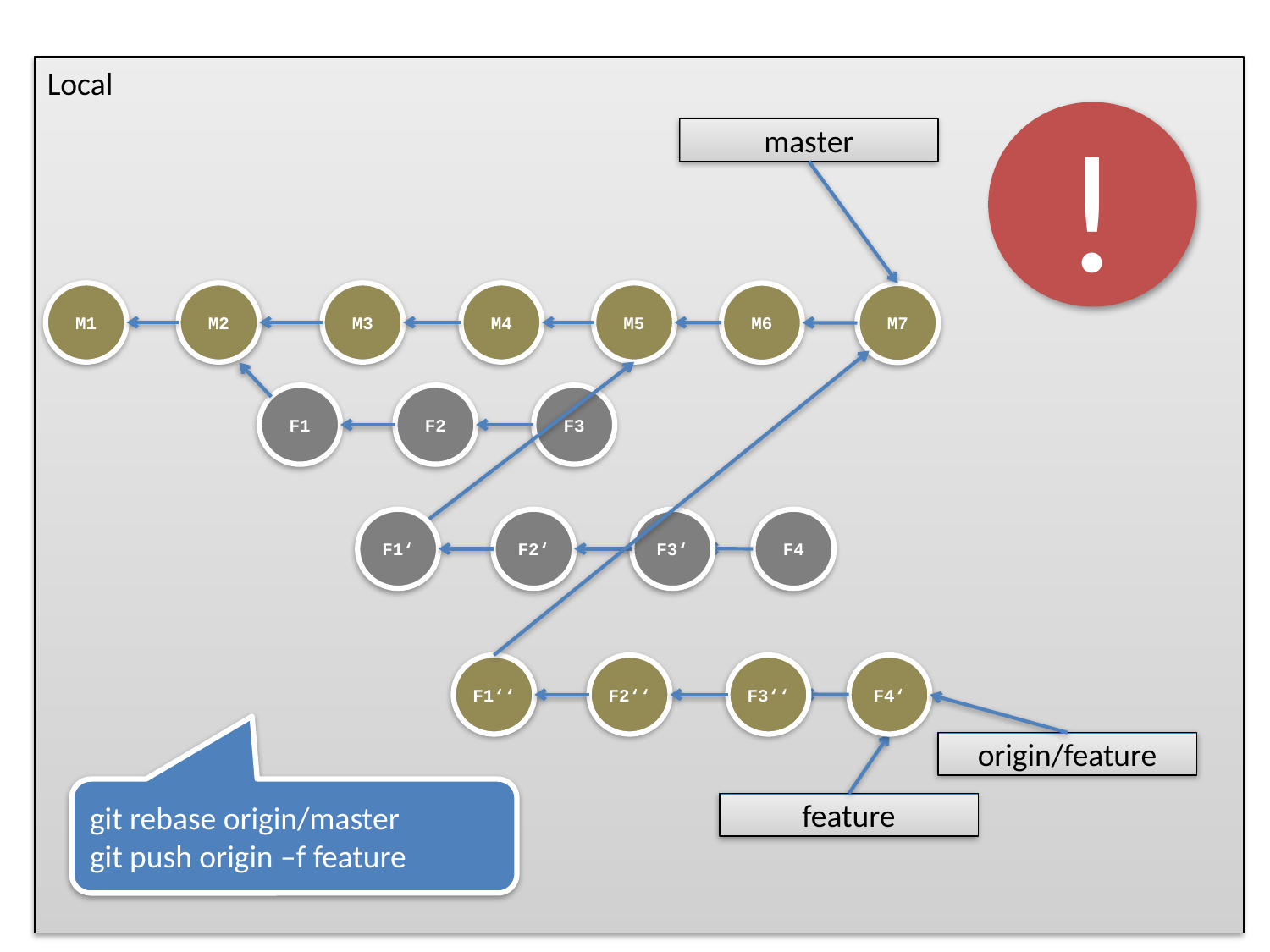

!
master
M1
M2
M3
M4
M5
M6
M7
F1
F2
F3
F1‘
F2‘
F3‘
F4
F1‘‘
F2‘‘
F3‘‘
F4‘
origin/feature
git rebase origin/master
git push origin –f feature
feature